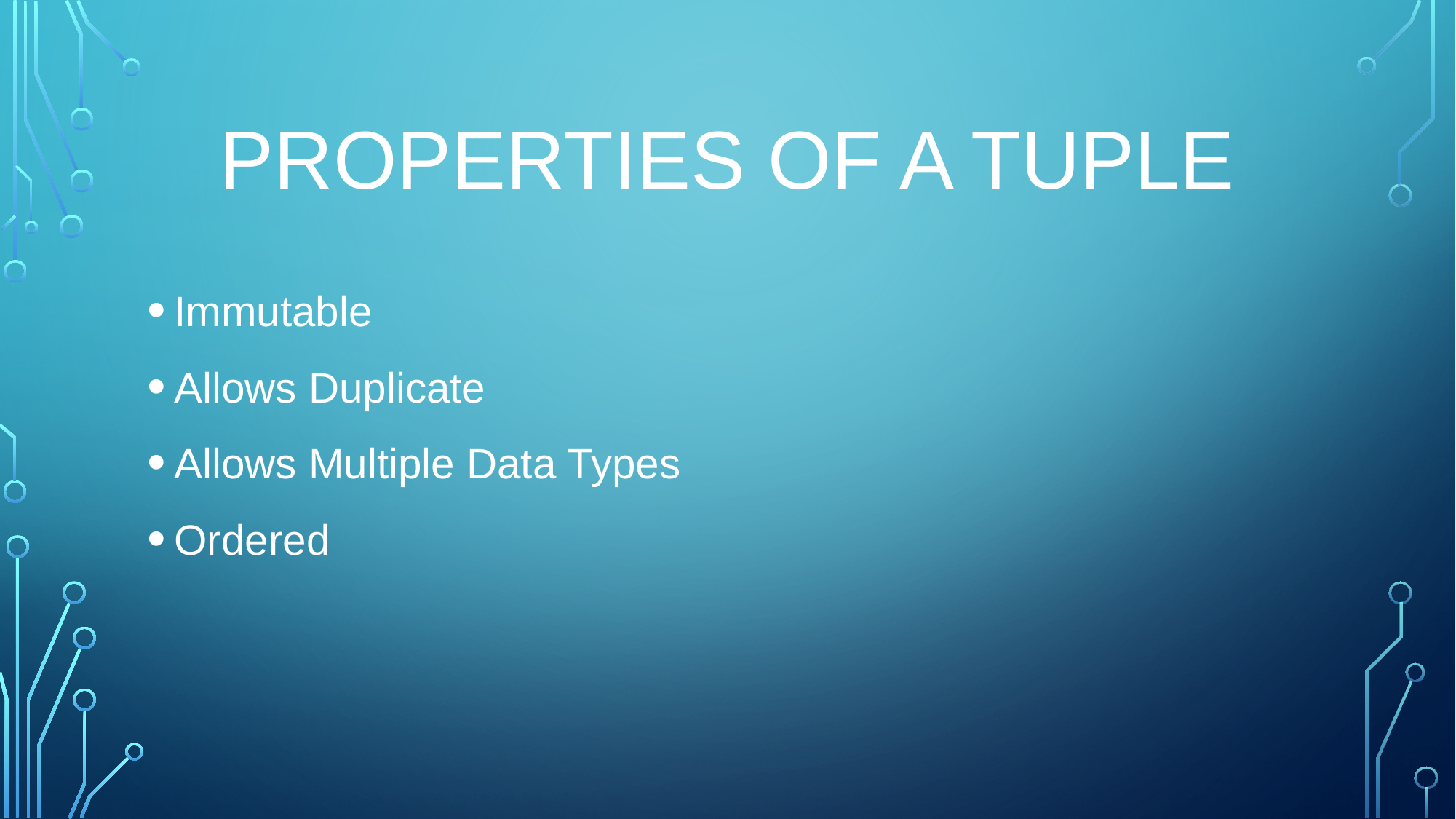

# Properties of a tuple
Immutable
Allows Duplicate
Allows Multiple Data Types
Ordered